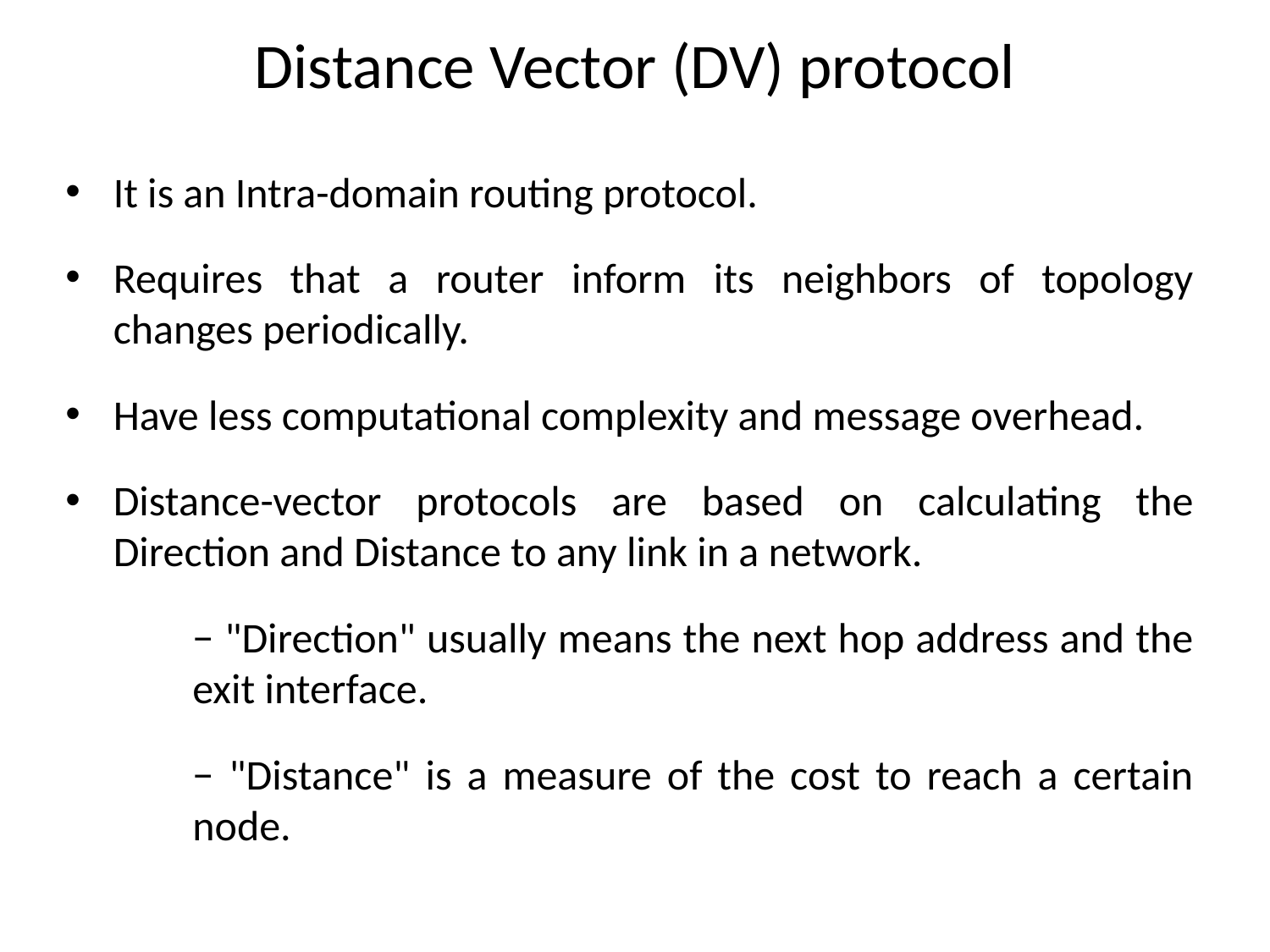

# Distance Vector (DV) protocol
It is an Intra-domain routing protocol.
Requires that a router inform its neighbors of topology changes periodically.
Have less computational complexity and message overhead.
Distance-vector protocols are based on calculating the Direction and Distance to any link in a network.
	− "Direction" usually means the next hop address and the 	exit interface.
	− "Distance" is a measure of the cost to reach a certain 	node.